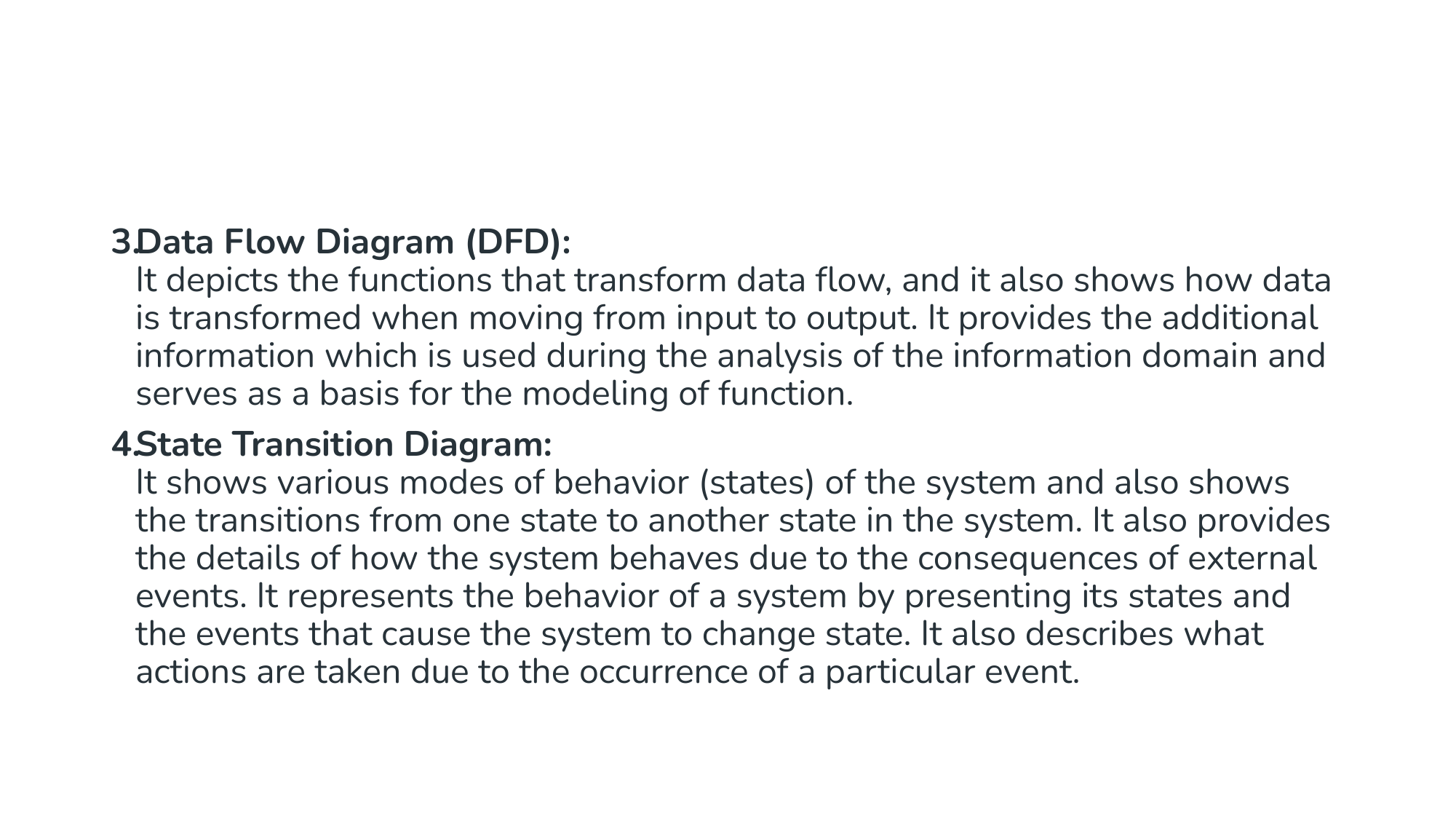

#
Data Flow Diagram (DFD): 
It depicts the functions that transform data flow, and it also shows how data is transformed when moving from input to output. It provides the additional information which is used during the analysis of the information domain and serves as a basis for the modeling of function.
State Transition Diagram: 
It shows various modes of behavior (states) of the system and also shows the transitions from one state to another state in the system. It also provides the details of how the system behaves due to the consequences of external events. It represents the behavior of a system by presenting its states and the events that cause the system to change state. It also describes what actions are taken due to the occurrence of a particular event.